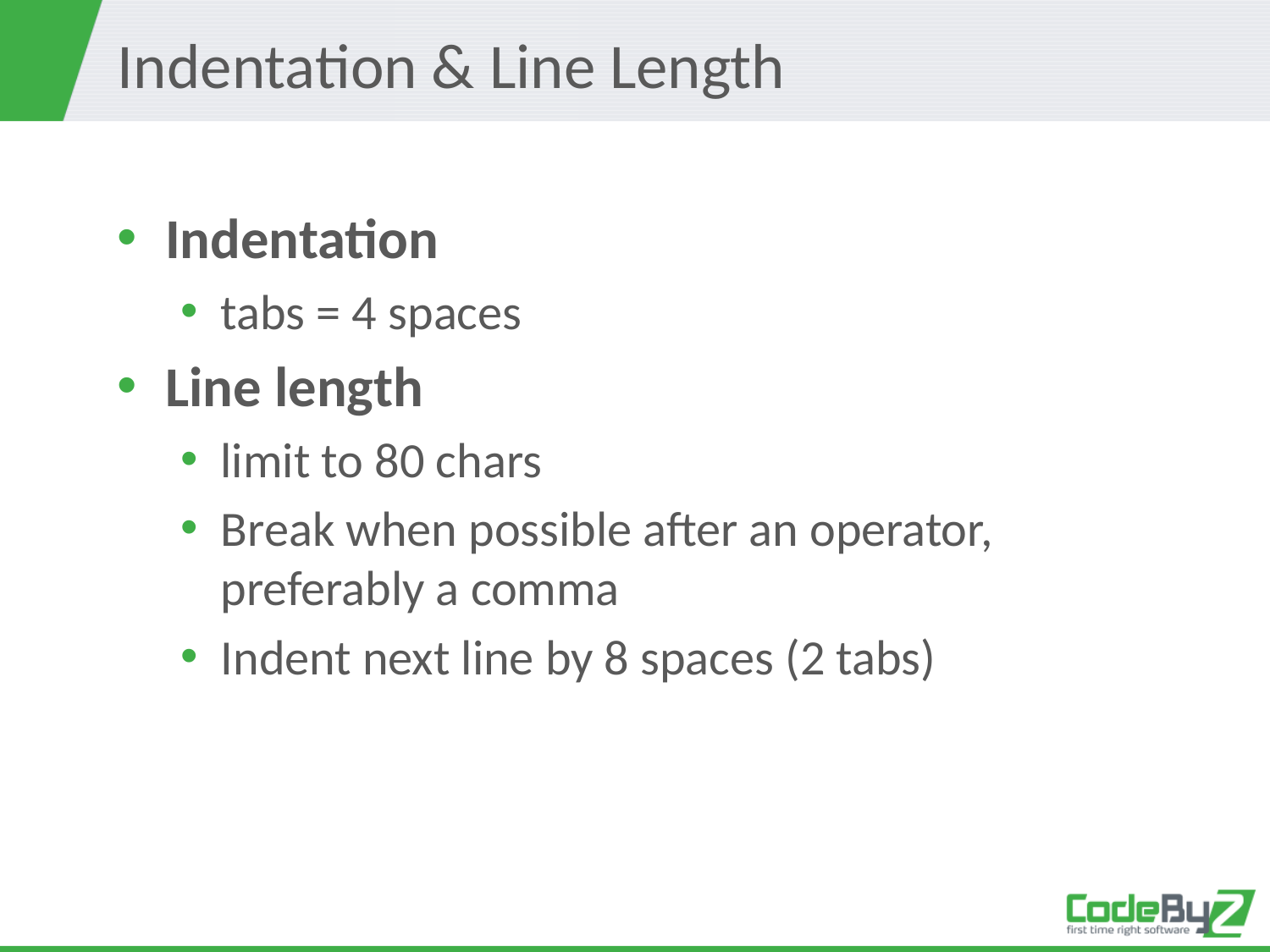

# Indentation & Line Length
Indentation
tabs = 4 spaces
Line length
limit to 80 chars
Break when possible after an operator, preferably a comma
Indent next line by 8 spaces (2 tabs)